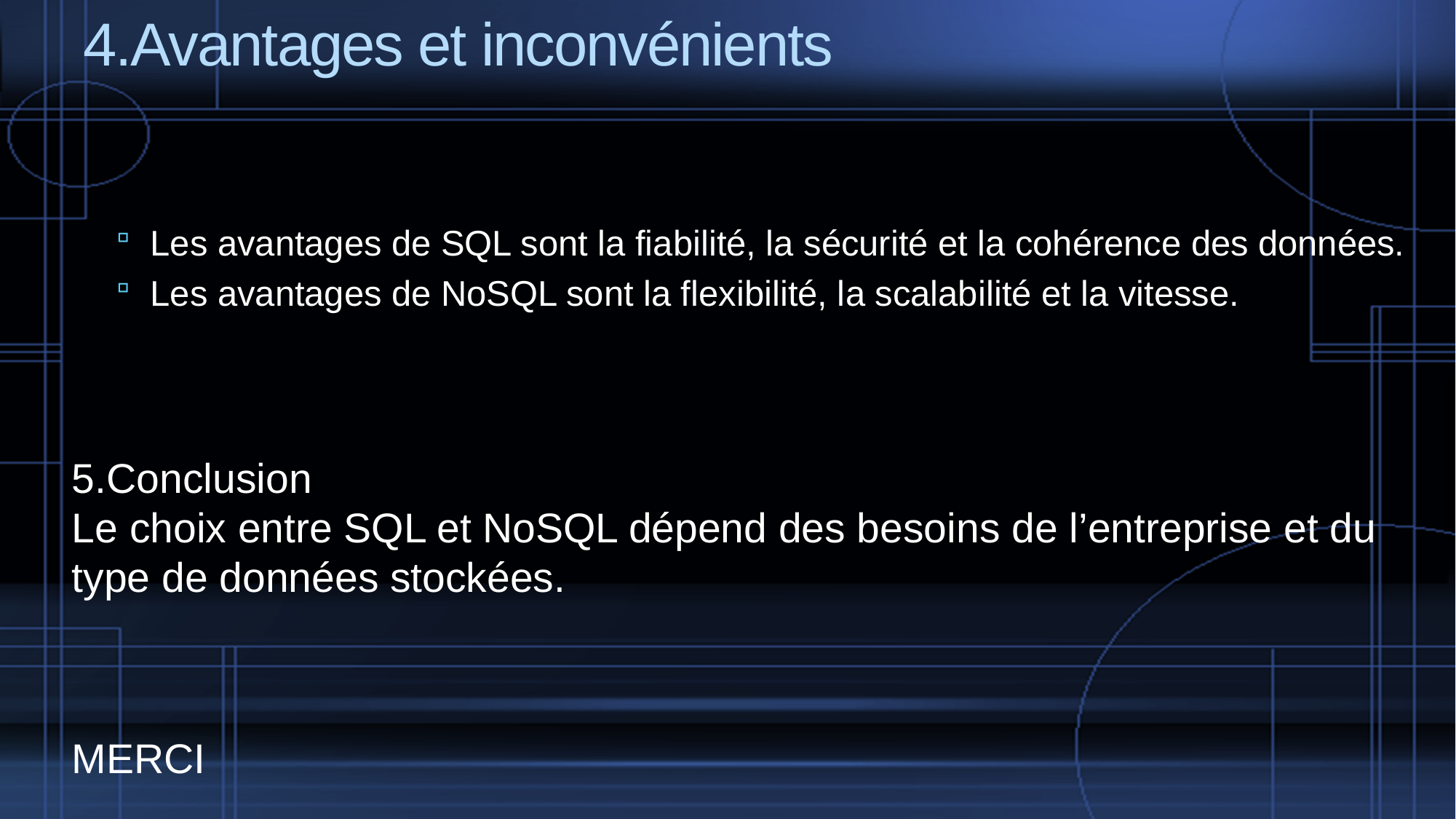

# 4.Avantages et inconvénients

Les avantages de SQL sont la fiabilité, la sécurité et la cohérence des données.
Les avantages de NoSQL sont la flexibilité, la scalabilité et la vitesse.

5.Conclusion
Le choix entre SQL et NoSQL dépend des besoins de l’entreprise et du type de données stockées.

MERCI